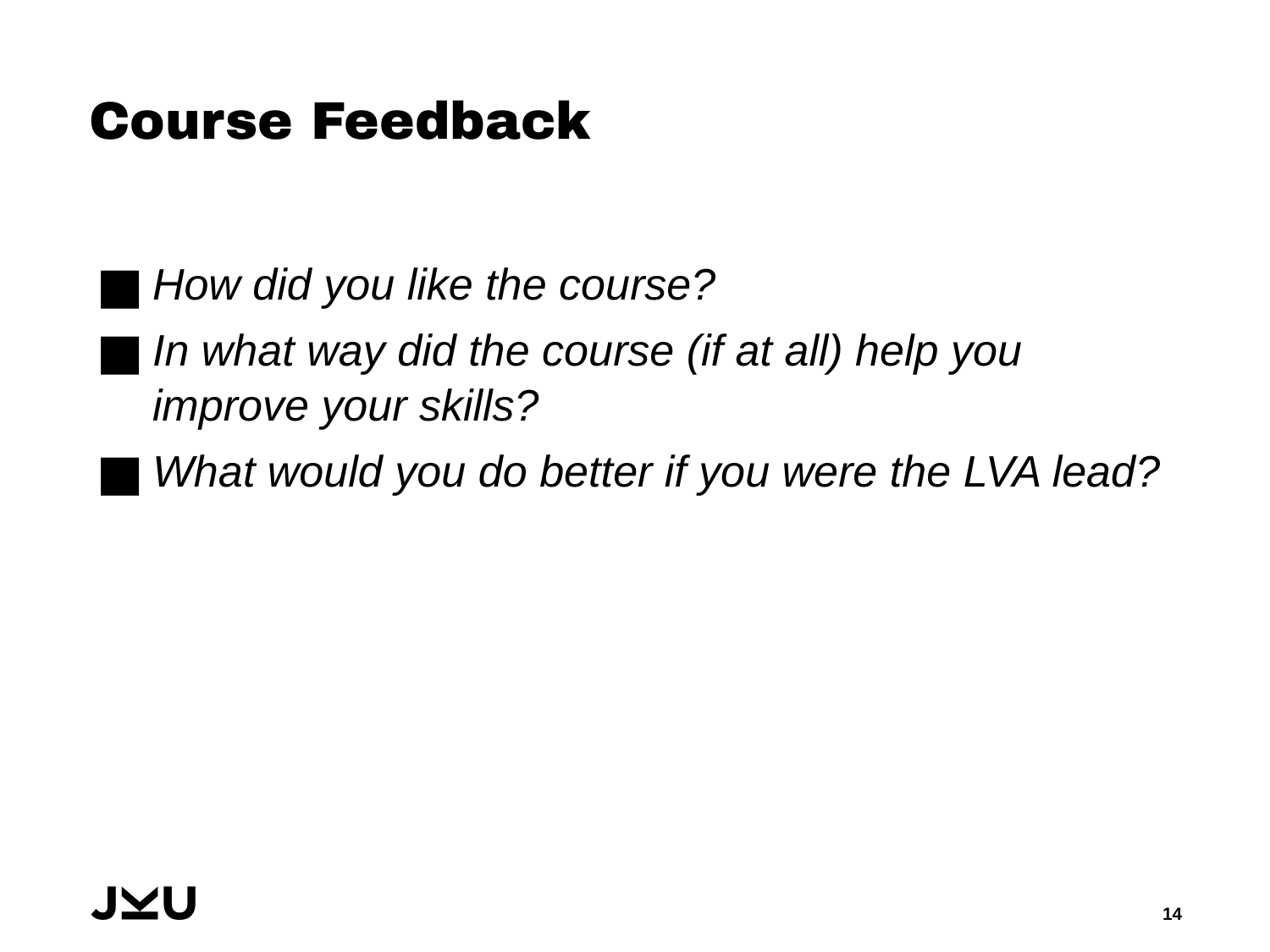

# Course Feedback
How did you like the course?
In what way did the course (if at all) help you improve your skills?
What would you do better if you were the LVA lead?

14